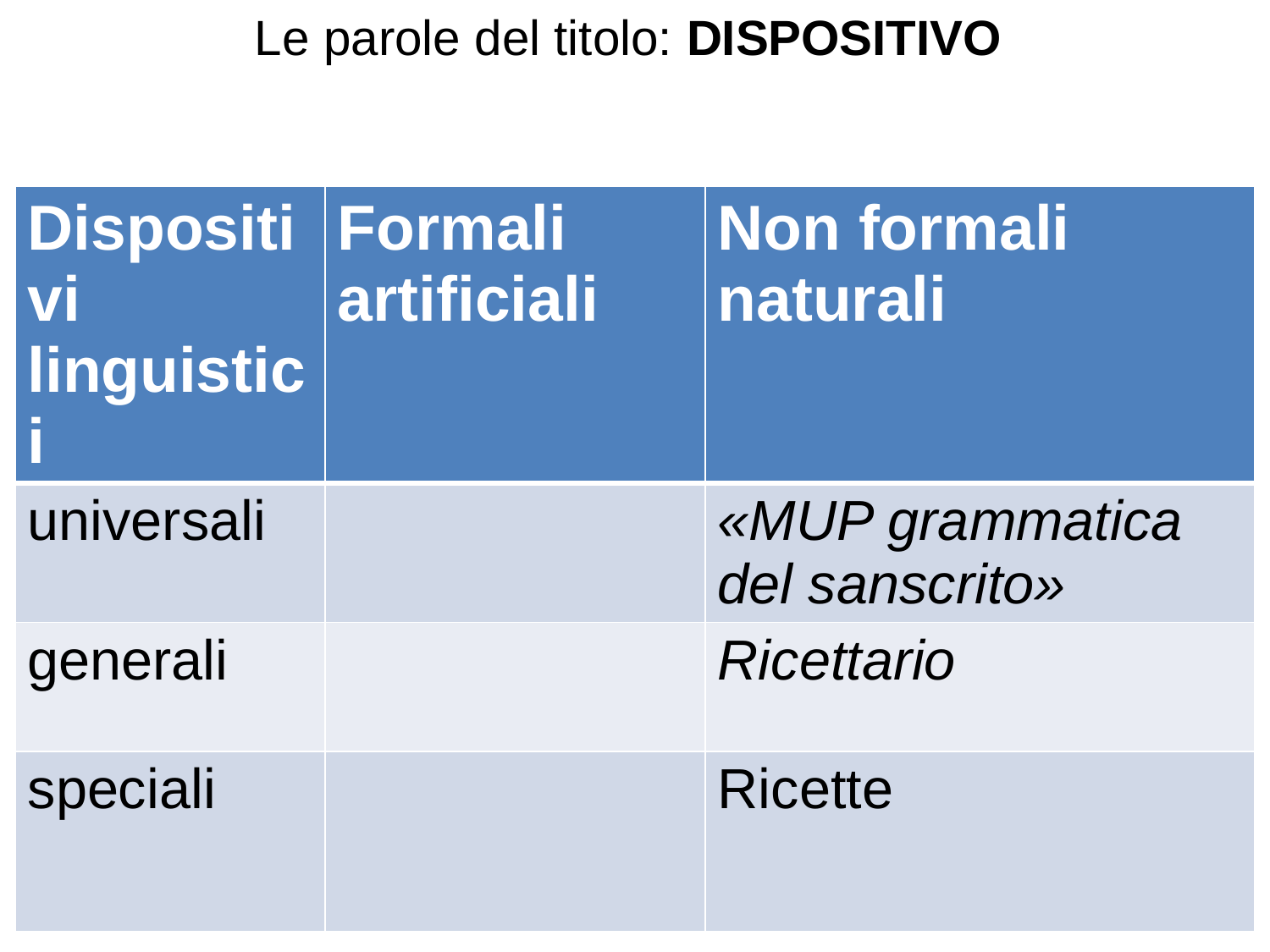

# Le parole del titolo: DISPOSITIVO
| Dispositivi linguistici | Formali artificiali | Non formali naturali |
| --- | --- | --- |
| universali |  | «MUP grammatica del sanscrito» |
| generali |  | Ricettario |
| speciali |  | Ricette |
29